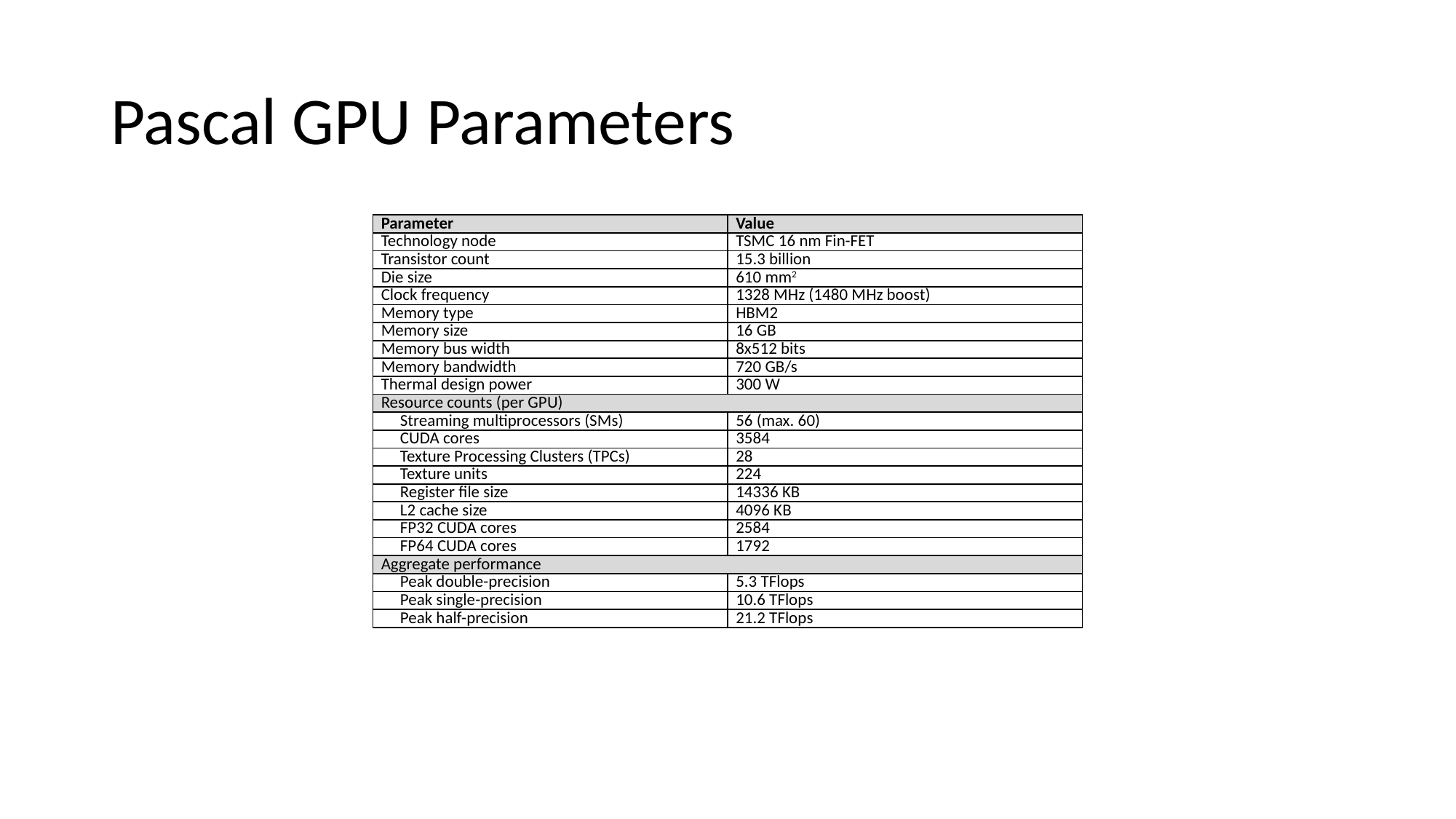

# Pascal GPU Parameters
| Parameter | Value |
| --- | --- |
| Technology node | TSMC 16 nm Fin-FET |
| Transistor count | 15.3 billion |
| Die size | 610 mm2 |
| Clock frequency | 1328 MHz (1480 MHz boost) |
| Memory type | HBM2 |
| Memory size | 16 GB |
| Memory bus width | 8x512 bits |
| Memory bandwidth | 720 GB/s |
| Thermal design power | 300 W |
| Resource counts (per GPU) |  |
| Streaming multiprocessors (SMs) | 56 (max. 60) |
| CUDA cores | 3584 |
| Texture Processing Clusters (TPCs) | 28 |
| Texture units | 224 |
| Register file size | 14336 KB |
| L2 cache size | 4096 KB |
| FP32 CUDA cores | 2584 |
| FP64 CUDA cores | 1792 |
| Aggregate performance |  |
| Peak double-precision | 5.3 TFlops |
| Peak single-precision | 10.6 TFlops |
| Peak half-precision | 21.2 TFlops |